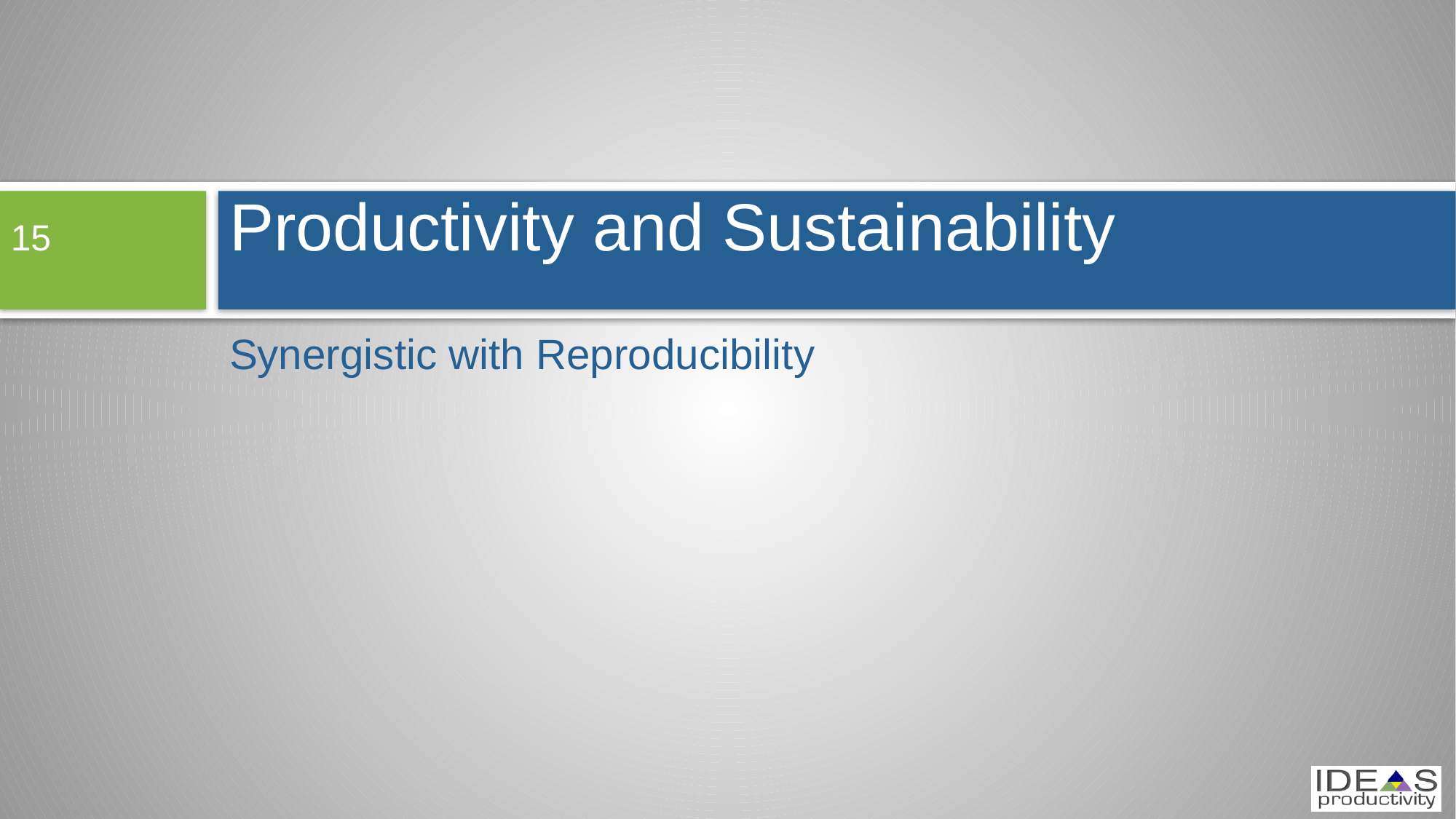

# Productivity and Sustainability
15
Synergistic with Reproducibility